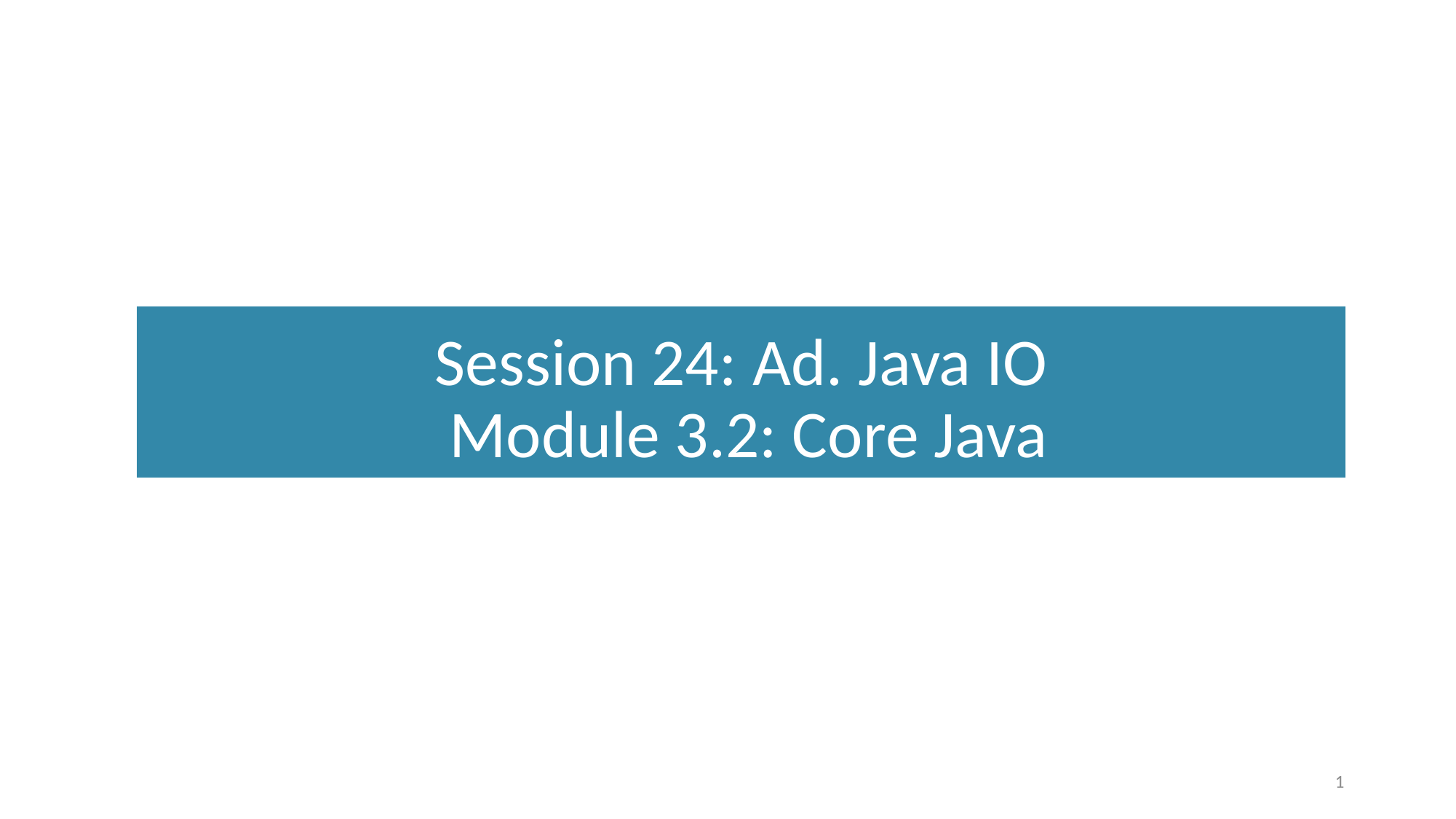

# Session 24: Ad. Java IO Module 3.2: Core Java
1